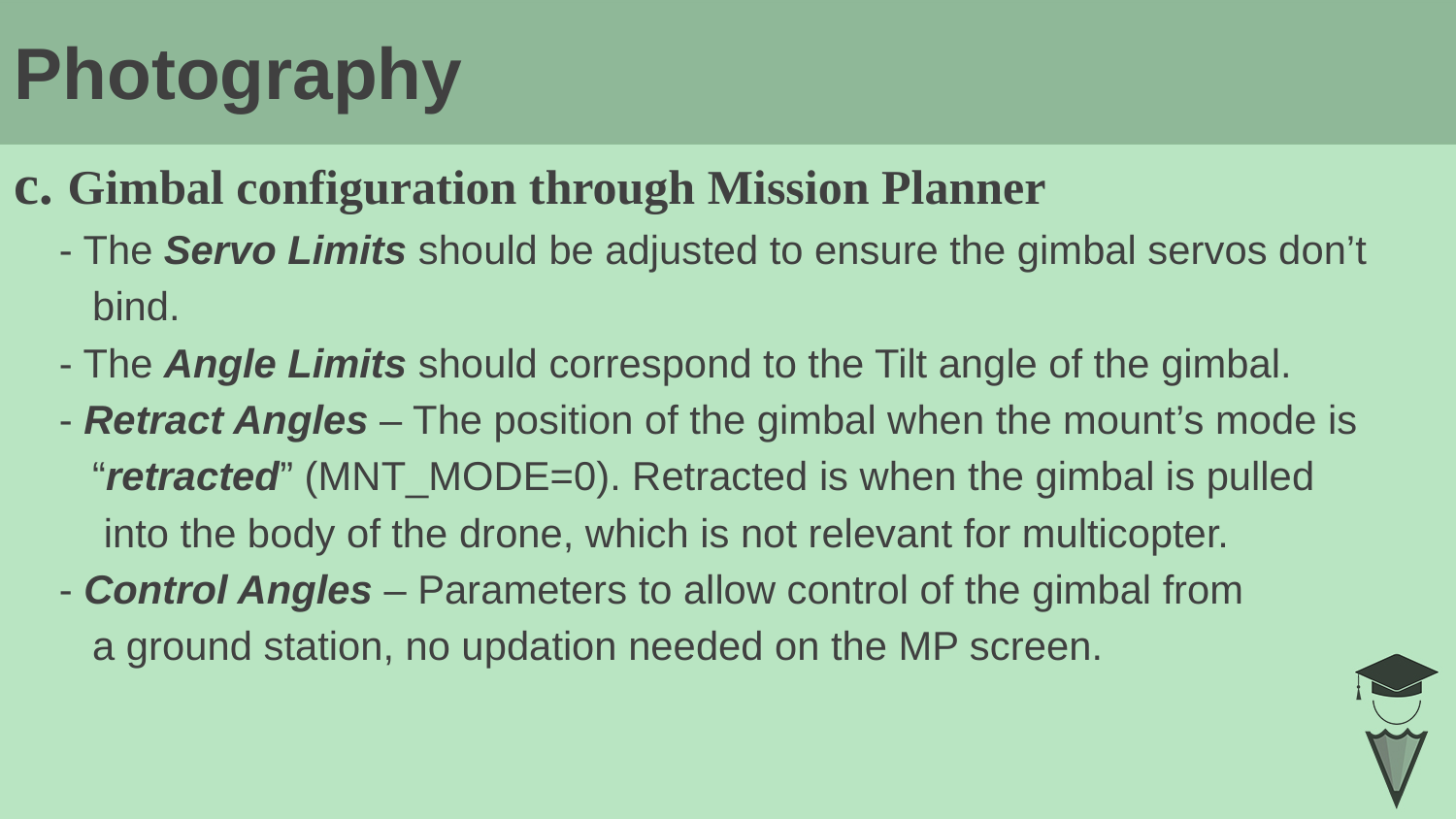

# Photography
c. Gimbal configuration through Mission Planner
    - The Servo Limits should be adjusted to ensure the gimbal servos don’t
       bind.
    - The Angle Limits should correspond to the Tilt angle of the gimbal.
    - Retract Angles – The position of the gimbal when the mount’s mode is
       “retracted” (MNT_MODE=0). Retracted is when the gimbal is pulled
        into the body of the drone, which is not relevant for multicopter.
    - Control Angles – Parameters to allow control of the gimbal from
       a ground station, no updation needed on the MP screen.